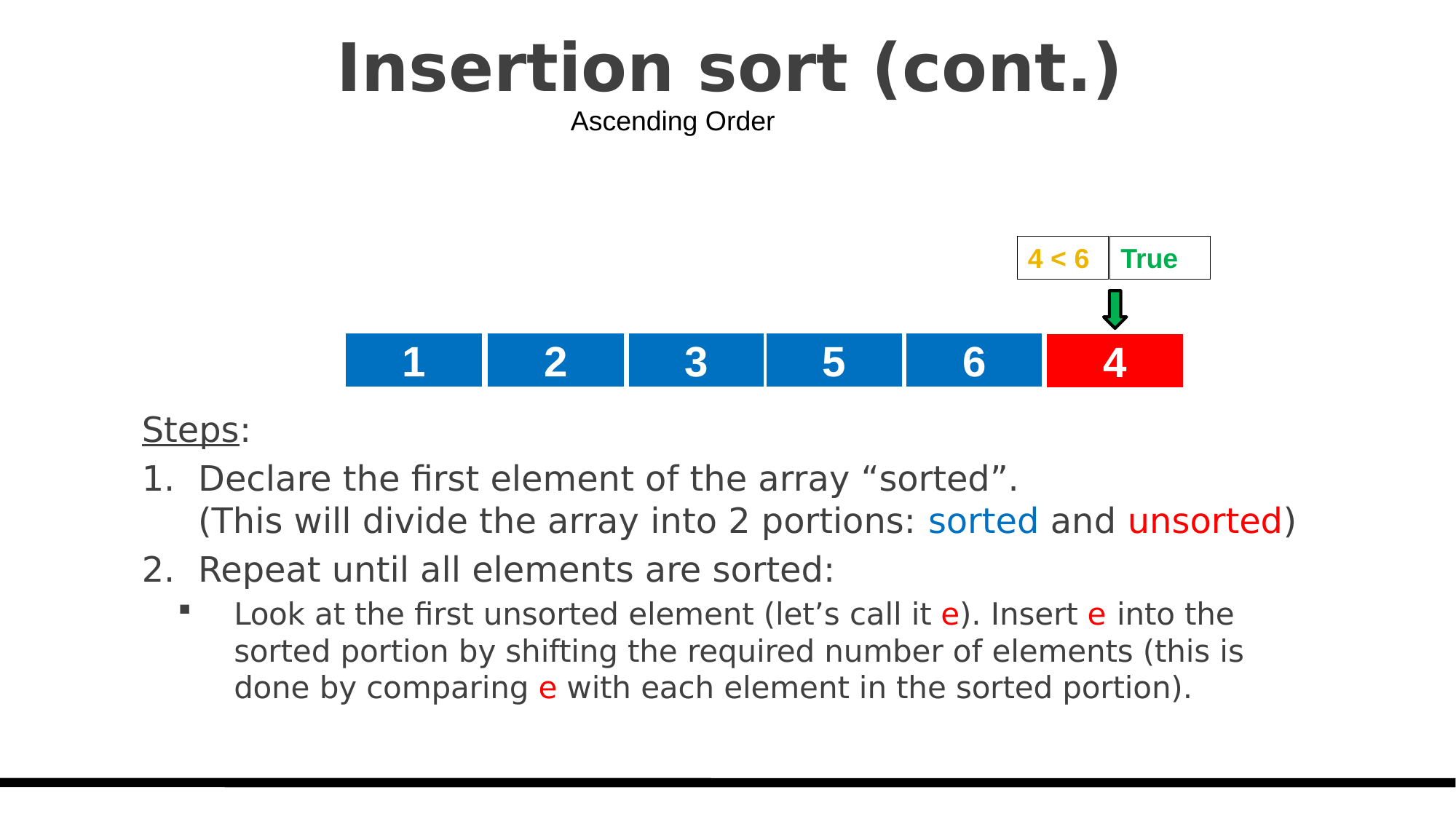

# Insertion sort (cont.)
Ascending Order
4 < 6
True

6
3
5
1
2
4
Steps:
Declare the first element of the array “sorted”.
(This will divide the array into 2 portions: sorted and unsorted)
Repeat until all elements are sorted:
Look at the first unsorted element (let’s call it e). Insert e into the sorted portion by shifting the required number of elements (this is done by comparing e with each element in the sorted portion).